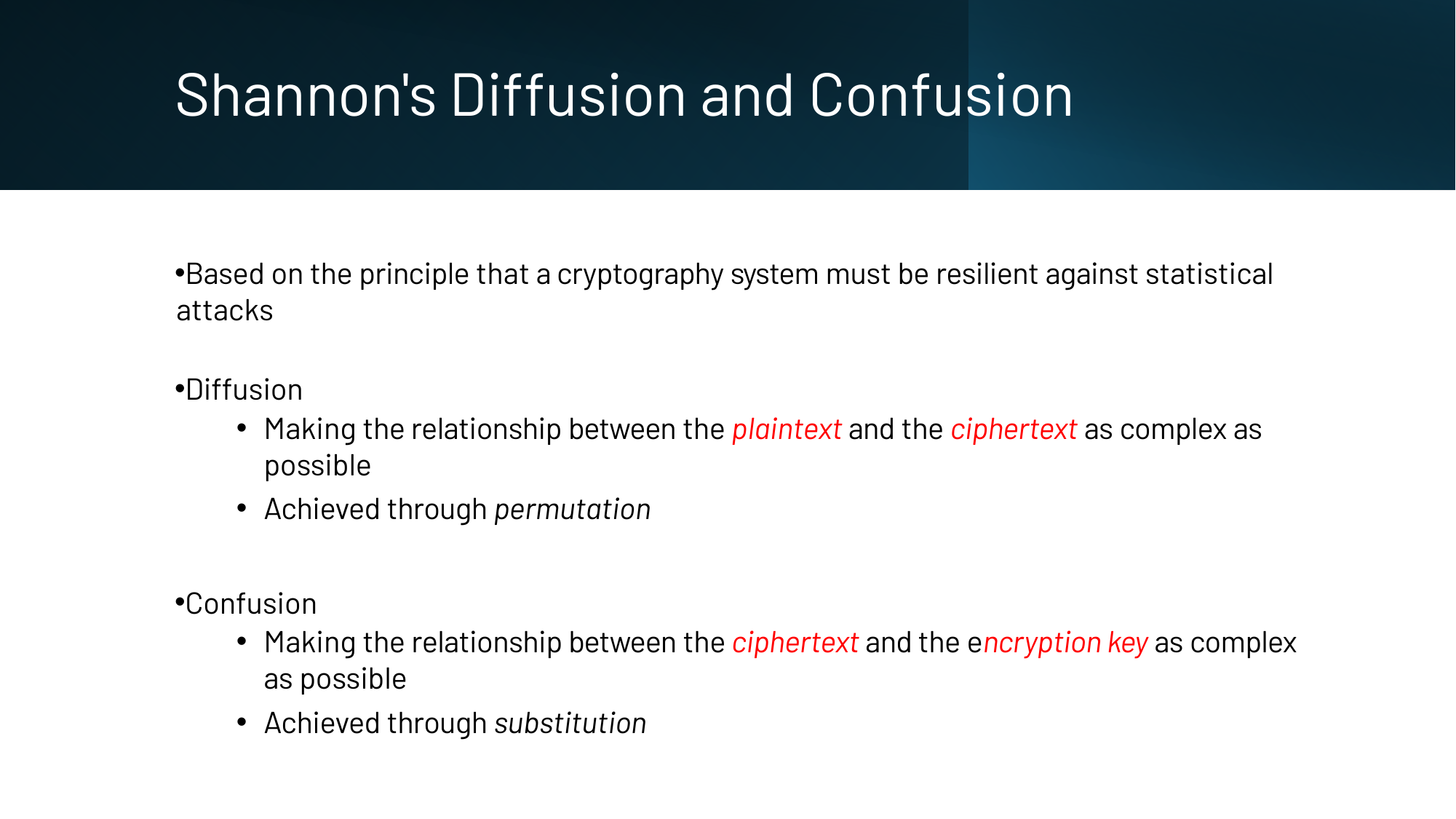

# Shannon's Diffusion and Confusion
Based on the principle that a cryptography system must be resilient against statistical attacks

Diffusion
Making the relationship between the plaintext and the ciphertext as complex as possible
Achieved through permutation

Confusion
Making the relationship between the ciphertext and the encryption key as complex as possible
Achieved through substitution